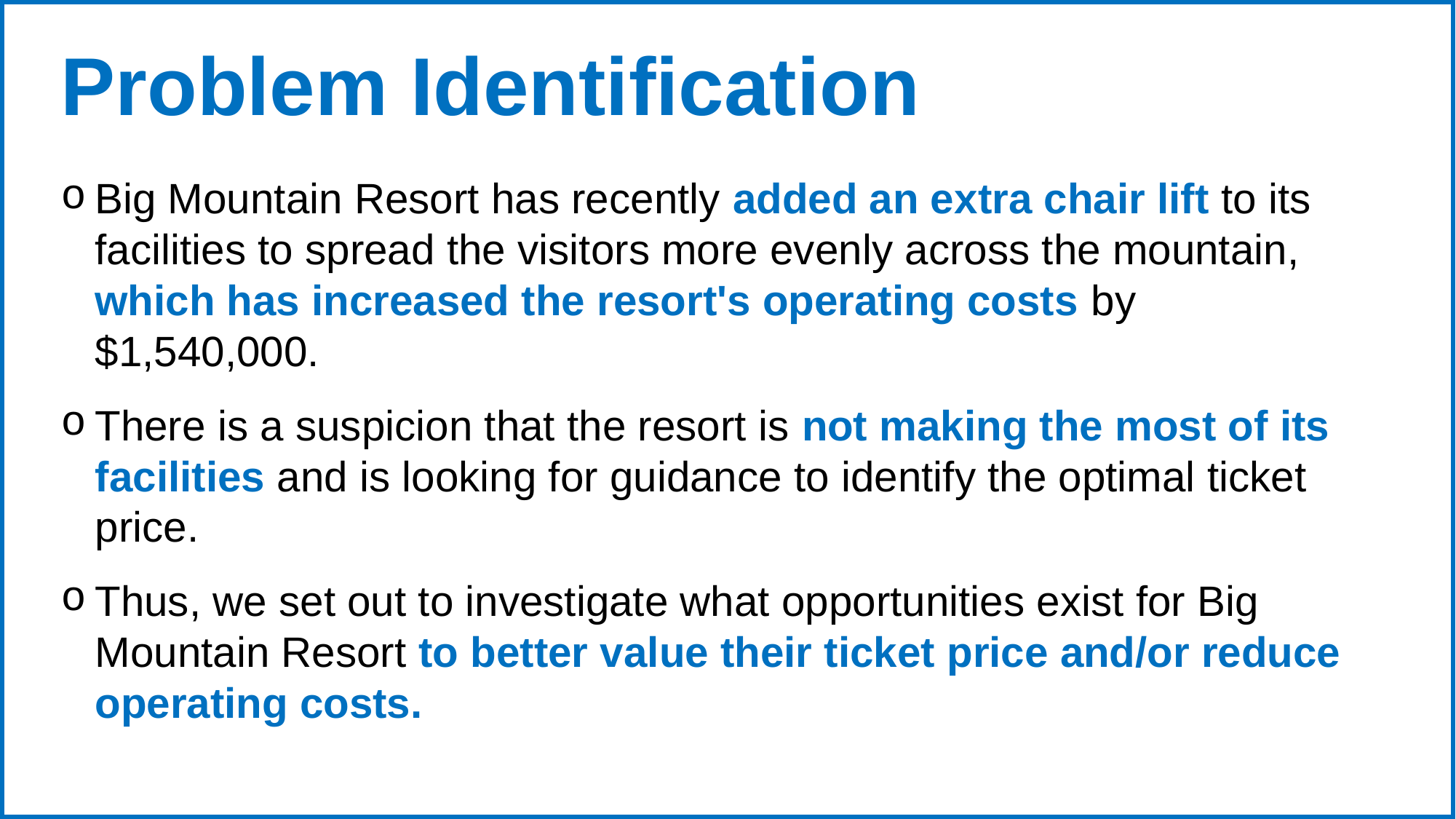

Problem Identification
Big Mountain Resort has recently added an extra chair lift to its facilities to spread the visitors more evenly across the mountain, which has increased the resort's operating costs by $1,540,000.
There is a suspicion that the resort is not making the most of its facilities and is looking for guidance to identify the optimal ticket price.
Thus, we set out to investigate what opportunities exist for Big Mountain Resort to better value their ticket price and/or reduce operating costs.